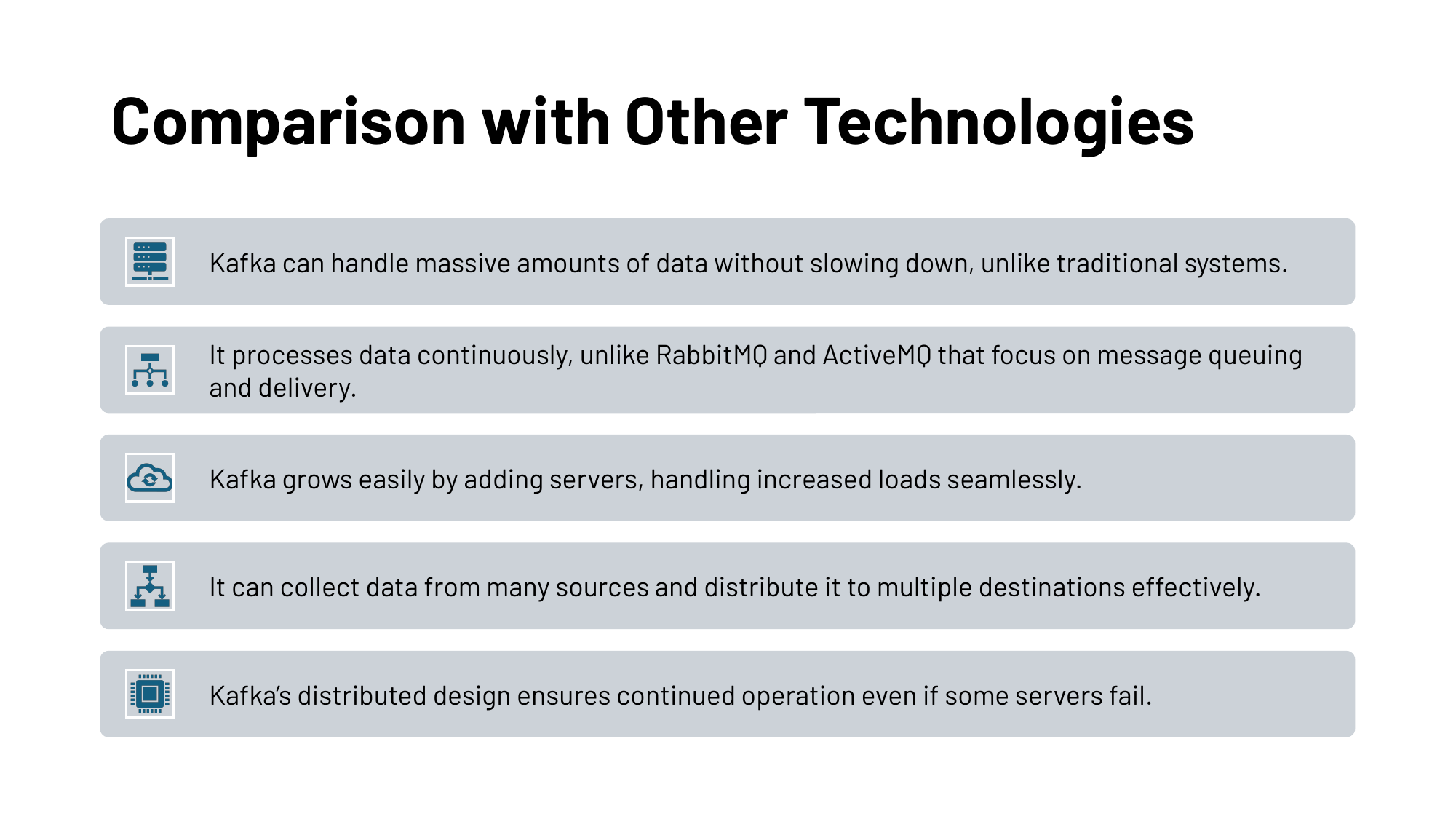

# Comparison with Other Technologies
Kafka can handle massive amounts of data without slowing down, unlike traditional systems.
It processes data continuously, unlike RabbitMQ and ActiveMQ that focus on message queuing and delivery.
Kafka grows easily by adding servers, handling increased loads seamlessly.
It can collect data from many sources and distribute it to multiple destinations effectively.
Kafka’s distributed design ensures continued operation even if some servers fail.